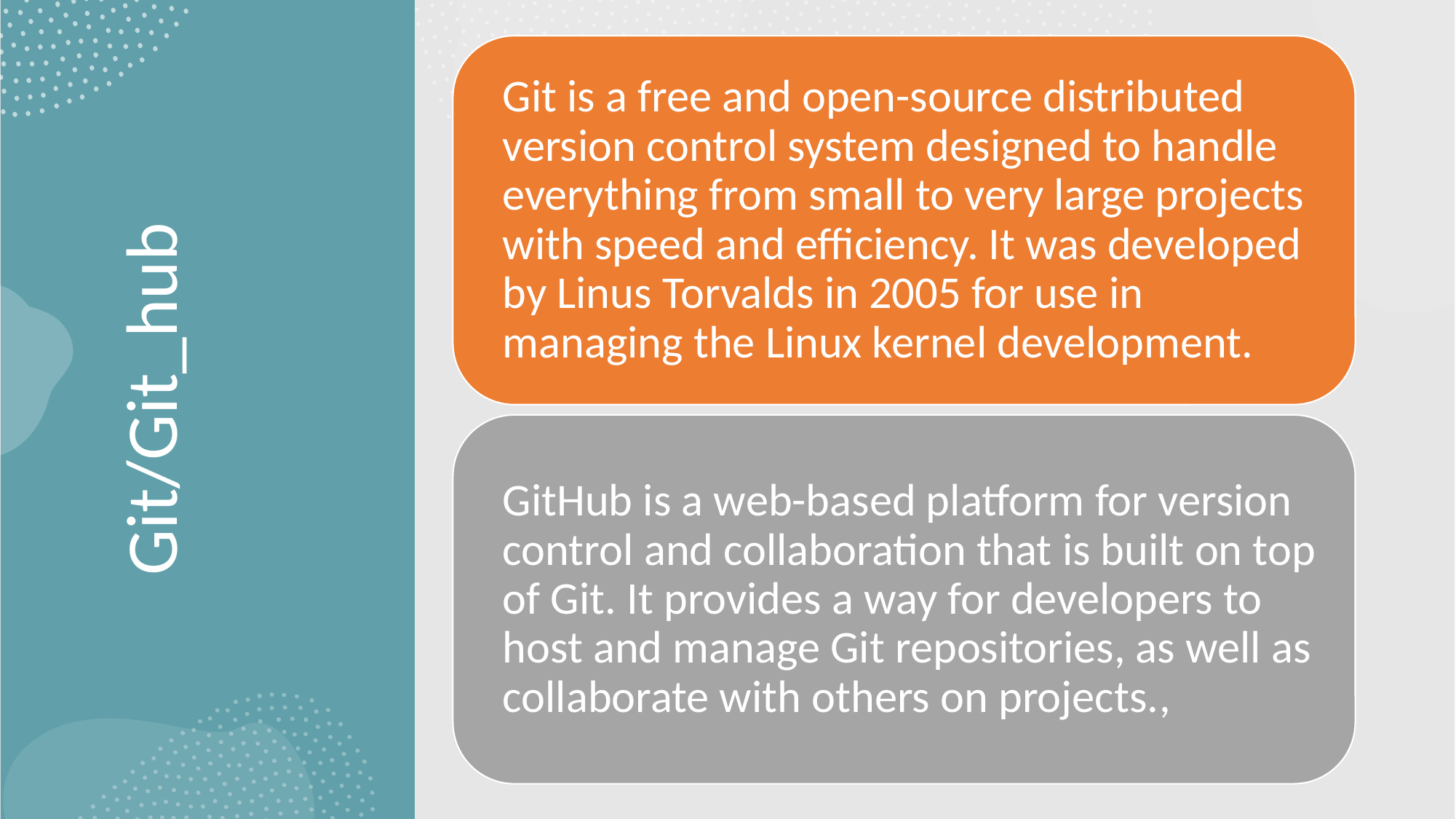

Git is a free and open-source distributed version control system designed to handle everything from small to very large projects with speed and efficiency. It was developed by Linus Torvalds in 2005 for use in managing the Linux kernel development.
GitHub is a web-based platform for version control and collaboration that is built on top of Git. It provides a way for developers to host and manage Git repositories, as well as collaborate with others on projects.,
# Git/Git_hub